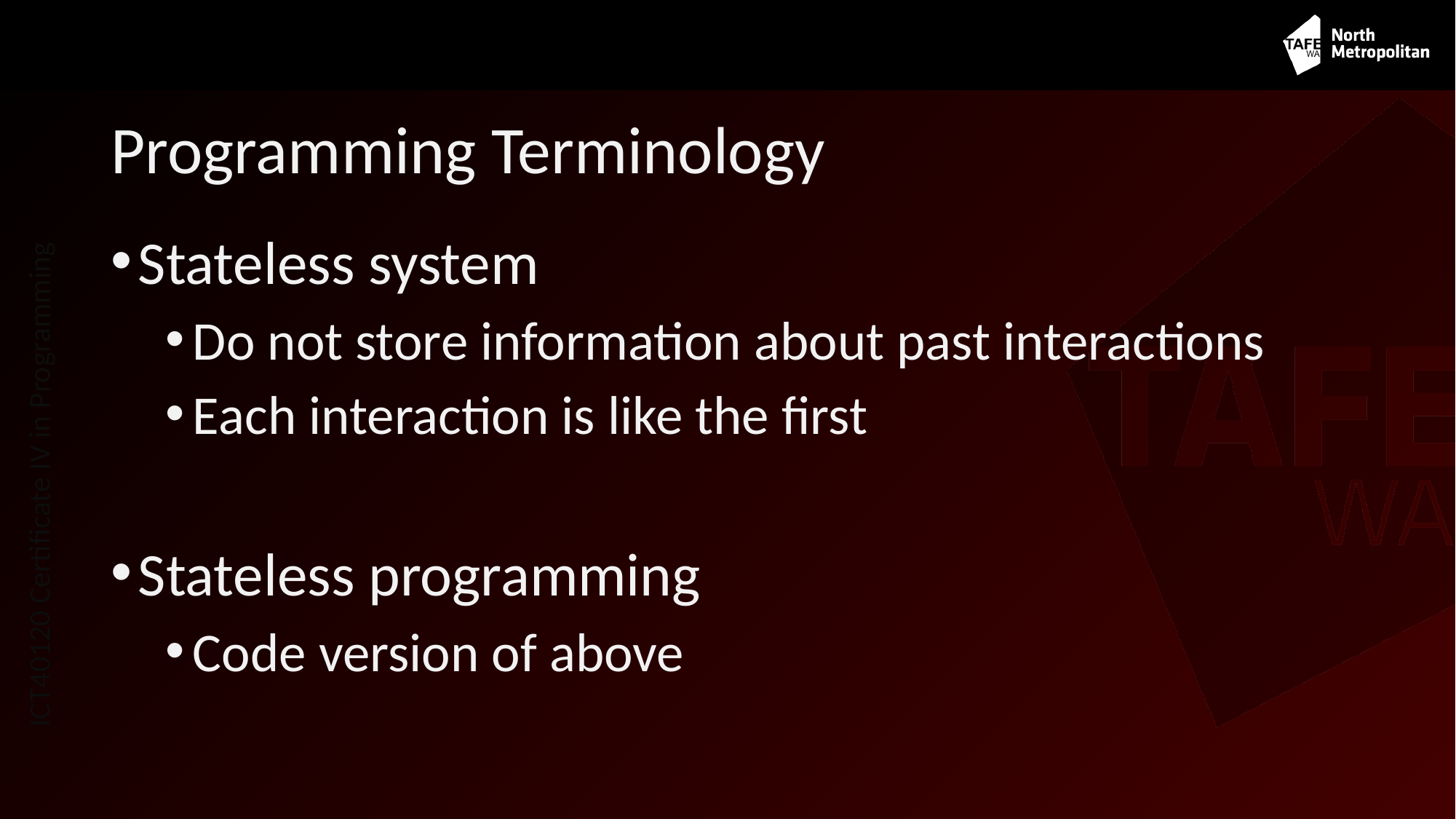

# Programming Terminology
Stateless system
Do not store information about past interactions
Each interaction is like the first

Stateless programming
Code version of above